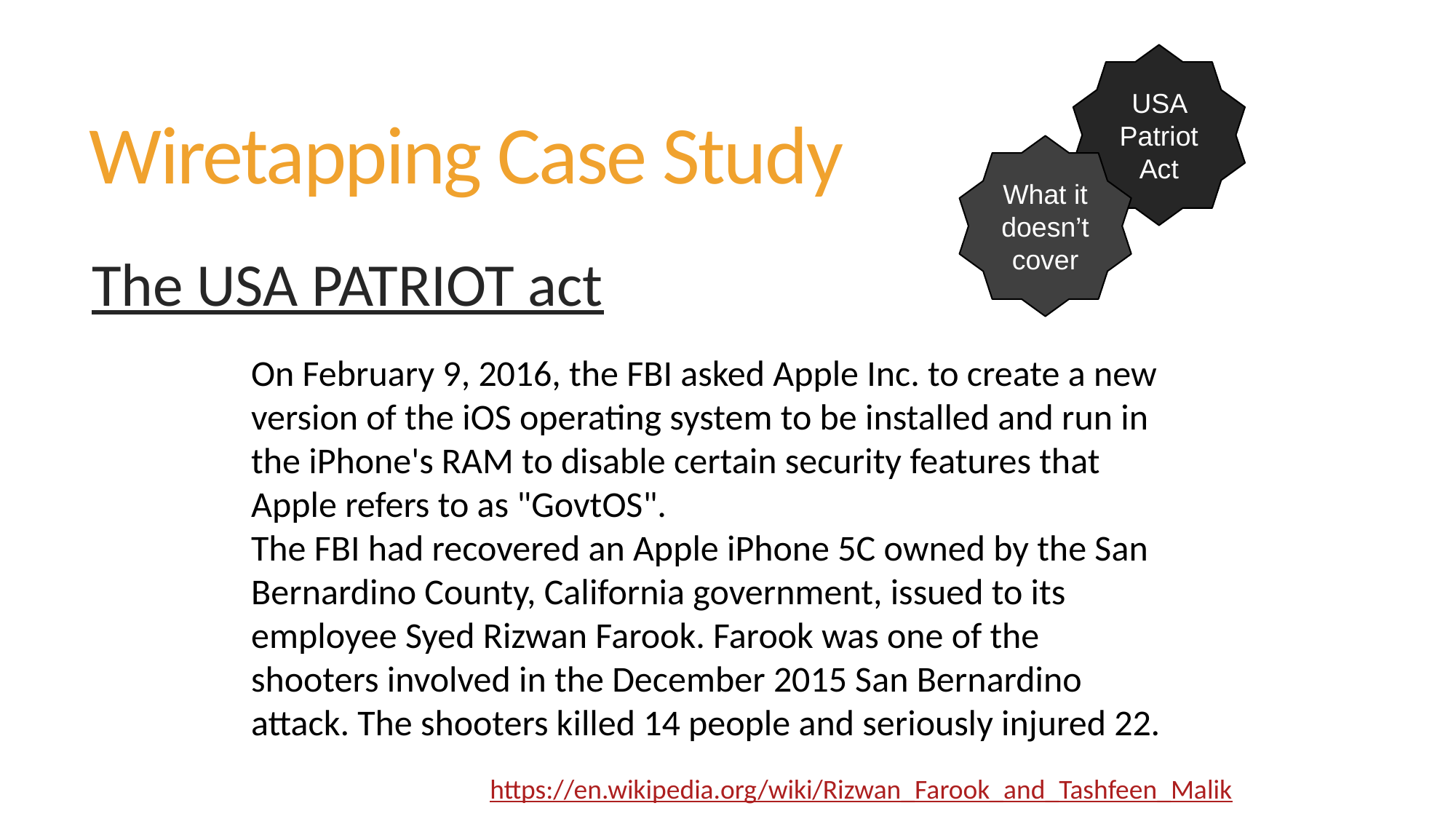

USA Patriot Act
# Wiretapping Case Study
What it doesn’t cover
The USA PATRIOT act
On February 9, 2016, the FBI asked Apple Inc. to create a new version of the iOS operating system to be installed and run in the iPhone's RAM to disable certain security features that Apple refers to as "GovtOS".
The FBI had recovered an Apple iPhone 5C owned by the San Bernardino County, California government, issued to its employee Syed Rizwan Farook. Farook was one of the shooters involved in the December 2015 San Bernardino attack. The shooters killed 14 people and seriously injured 22.
https://en.wikipedia.org/wiki/Rizwan_Farook_and_Tashfeen_Malik